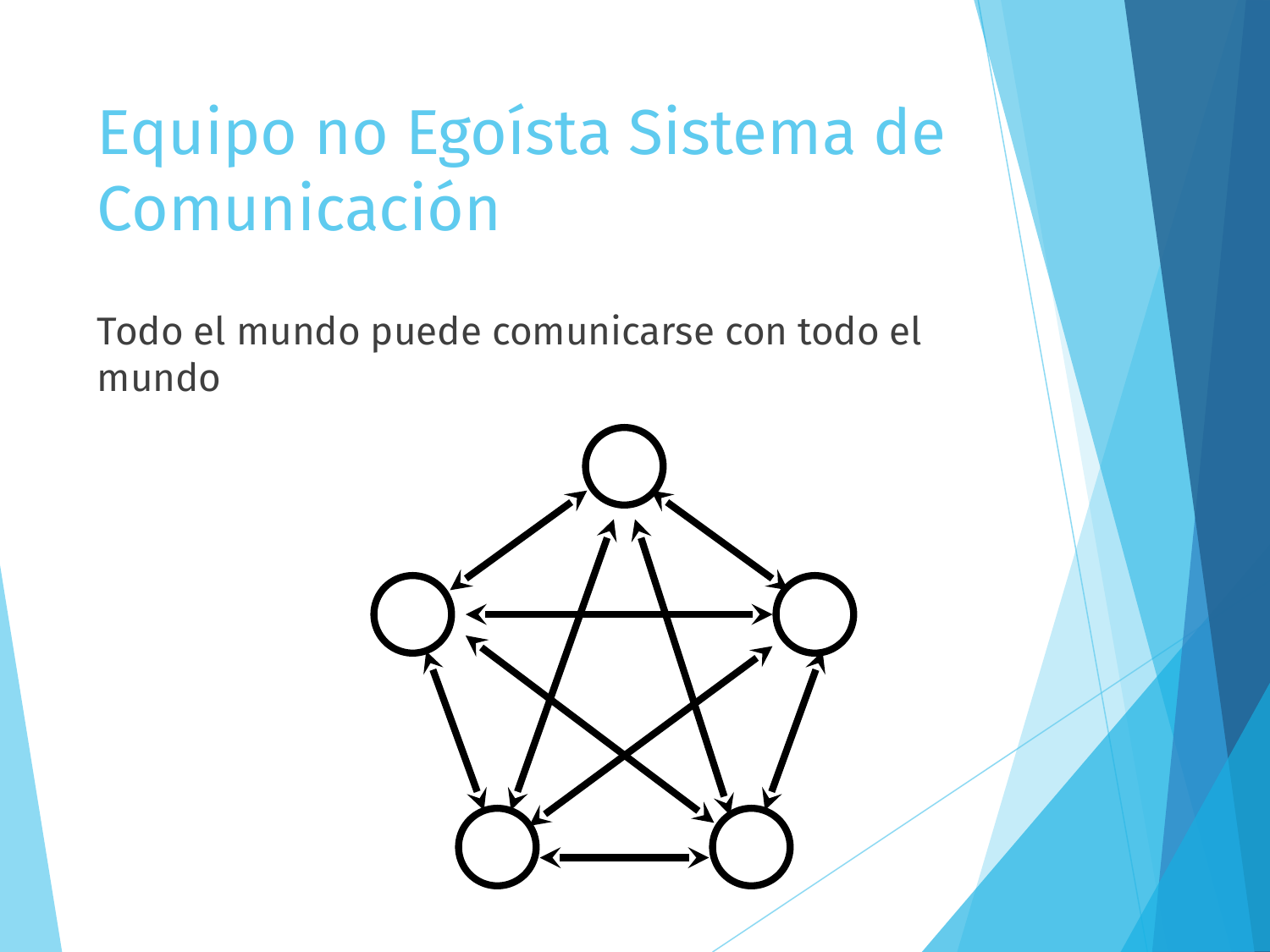

# Equipo no Egoísta Sistema de Comunicación
Todo el mundo puede comunicarse con todo el mundo